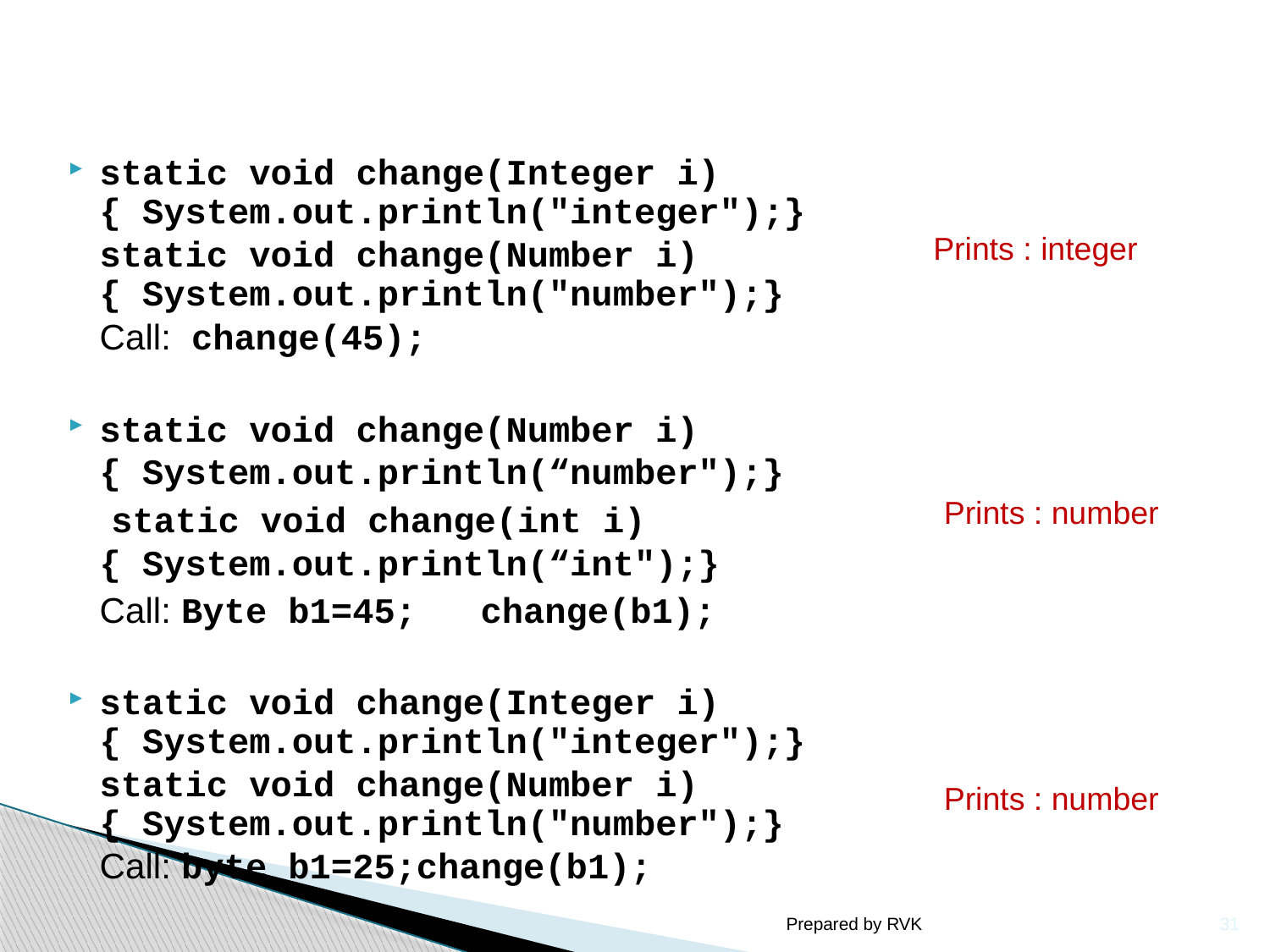

static void change(Integer i){ System.out.println("integer");}
	static void change(Number i){ System.out.println("number");}
	Call:  change(45);

static void change(Number i){ System.out.println(“number");}
  static void change(int i){ System.out.println(“int");}
	Call: Byte b1=45;	change(b1);

static void change(Integer i){ System.out.println("integer");}
	static void change(Number i){ System.out.println("number");}
	Call: byte b1=25;change(b1);

Prints : integer
Prints : number
Prints : number
Prepared by RVK
31